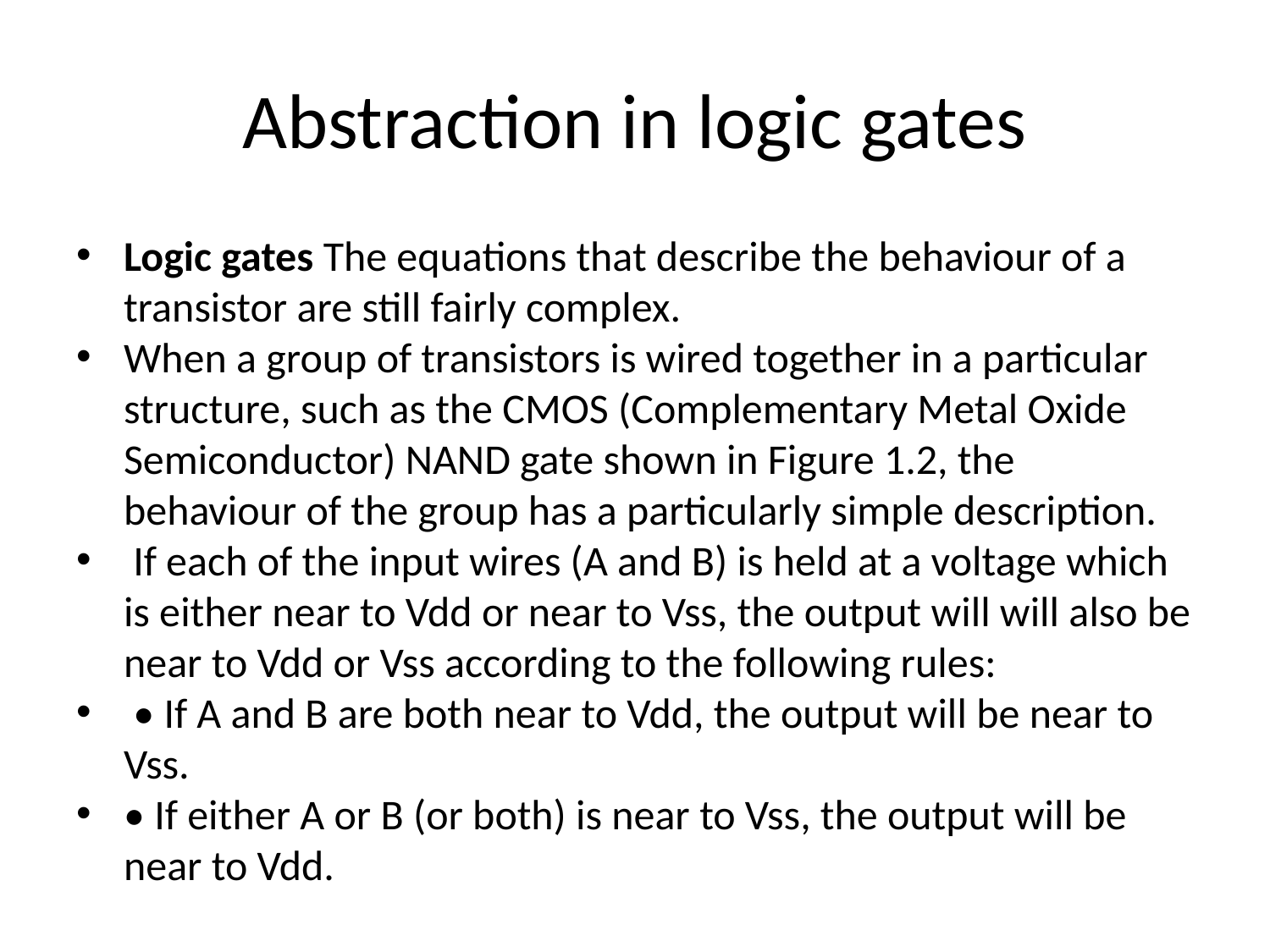

Abstraction in logic gates
Logic gates The equations that describe the behaviour of a transistor are still fairly complex.
When a group of transistors is wired together in a particular structure, such as the CMOS (Complementary Metal Oxide Semiconductor) NAND gate shown in Figure 1.2, the behaviour of the group has a particularly simple description.
 If each of the input wires (A and B) is held at a voltage which is either near to Vdd or near to Vss, the output will will also be near to Vdd or Vss according to the following rules:
 • If A and B are both near to Vdd, the output will be near to Vss.
• If either A or B (or both) is near to Vss, the output will be near to Vdd.